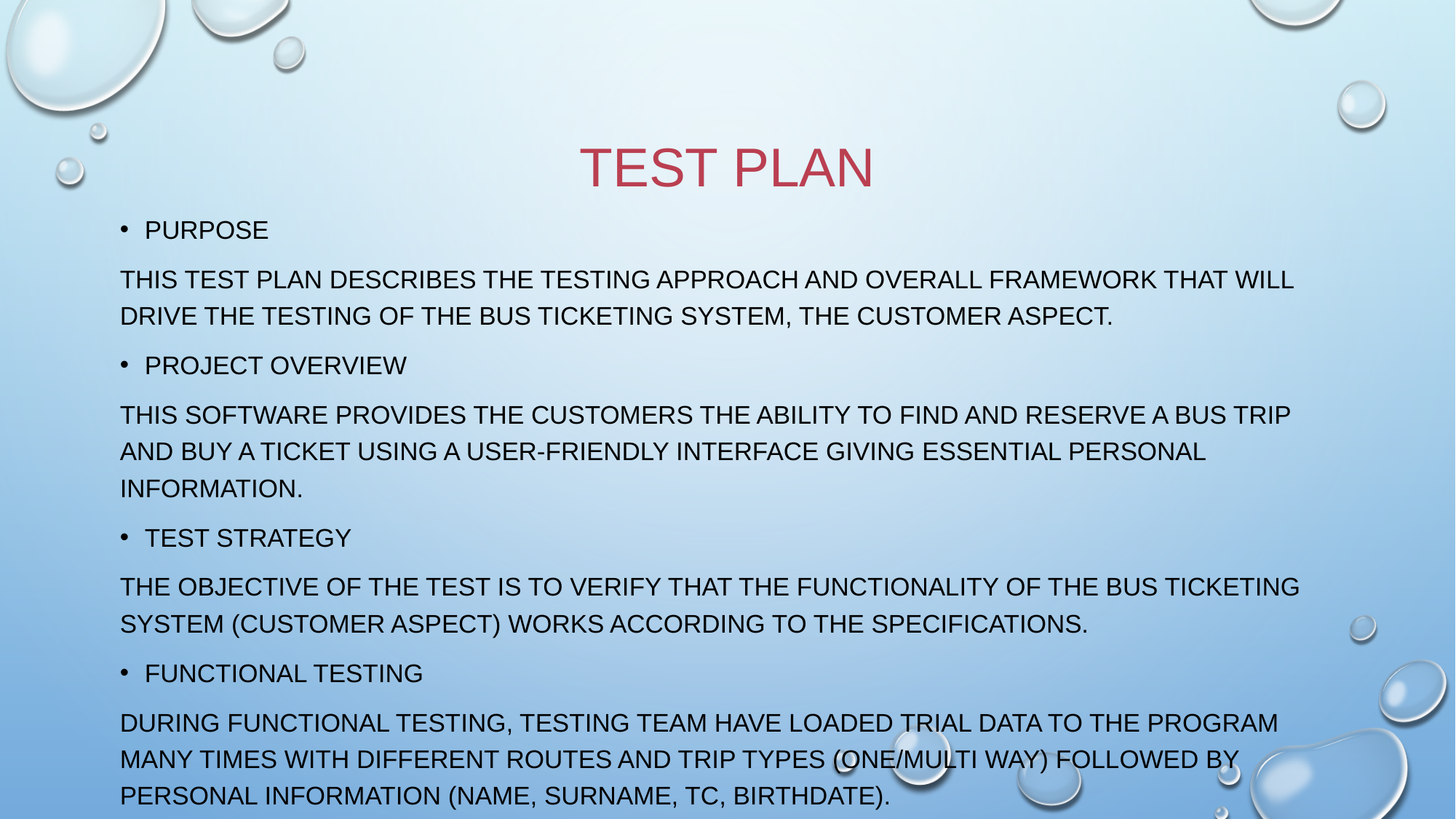

# Test plan
Purpose
This test plan describes the testing approach and overall framework that will drive the testing of the Bus Ticketing System, the customer aspect.
Project Overview
This software provides the customers the ability to find and reserve a bus trip and buy a ticket using a user-friendly interface giving essential personal information.
Test Strategy
The objective of the test is to verify that the functionality of The Bus Ticketing System (Customer Aspect) works according to the specifications.
Functional Testing
During functional testing, testing team have loaded trial data to the program many times with different routes and trip types (one/multi way) followed by personal information (Name, Surname, TC, Birthdate).